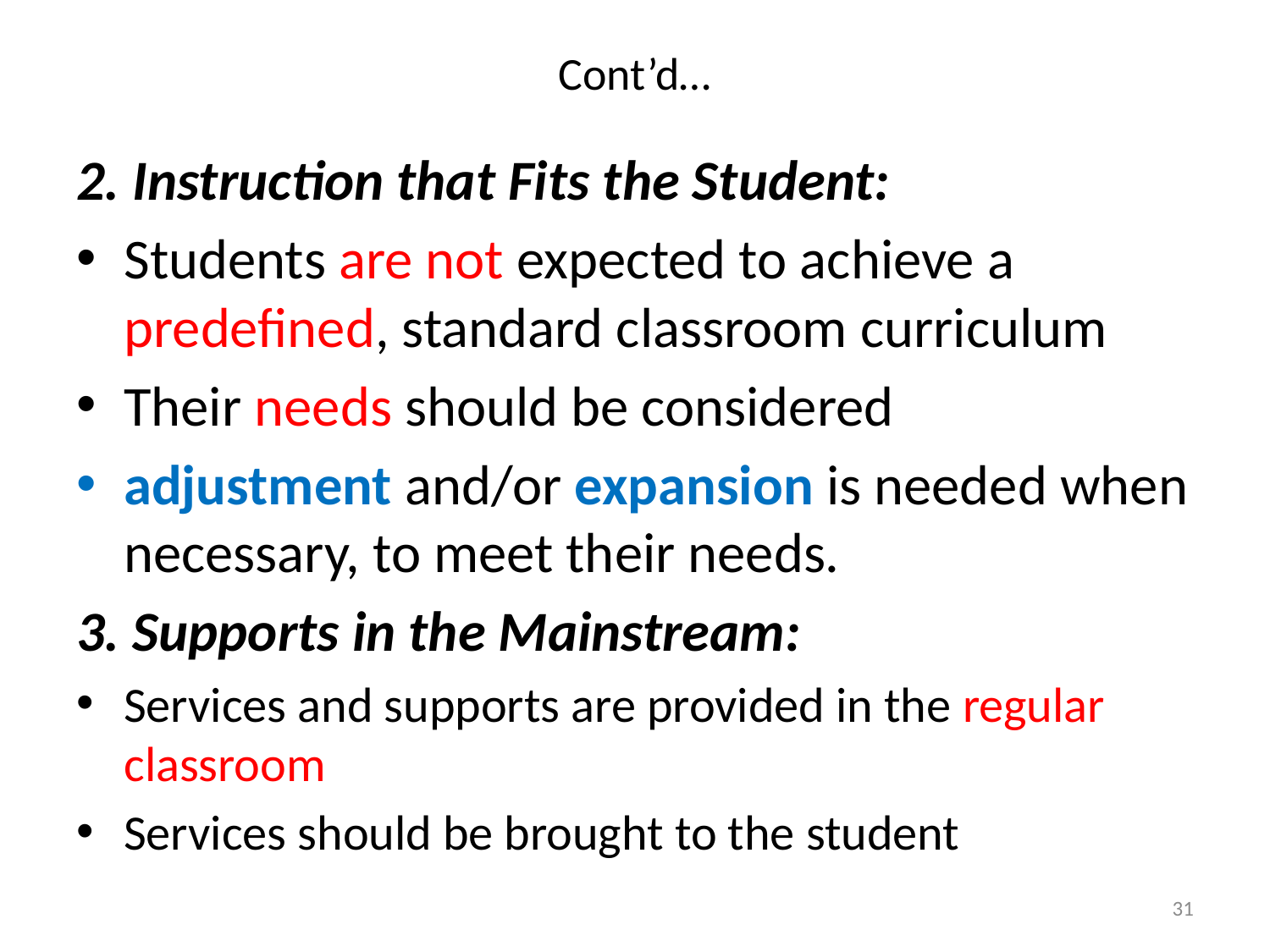

# Cont’d…
2. Instruction that Fits the Student:
Students are not expected to achieve a predefined, standard classroom curriculum
Their needs should be considered
adjustment and/or expansion is needed when necessary, to meet their needs.
3. Supports in the Mainstream:
Services and supports are provided in the regular classroom
Services should be brought to the student

31